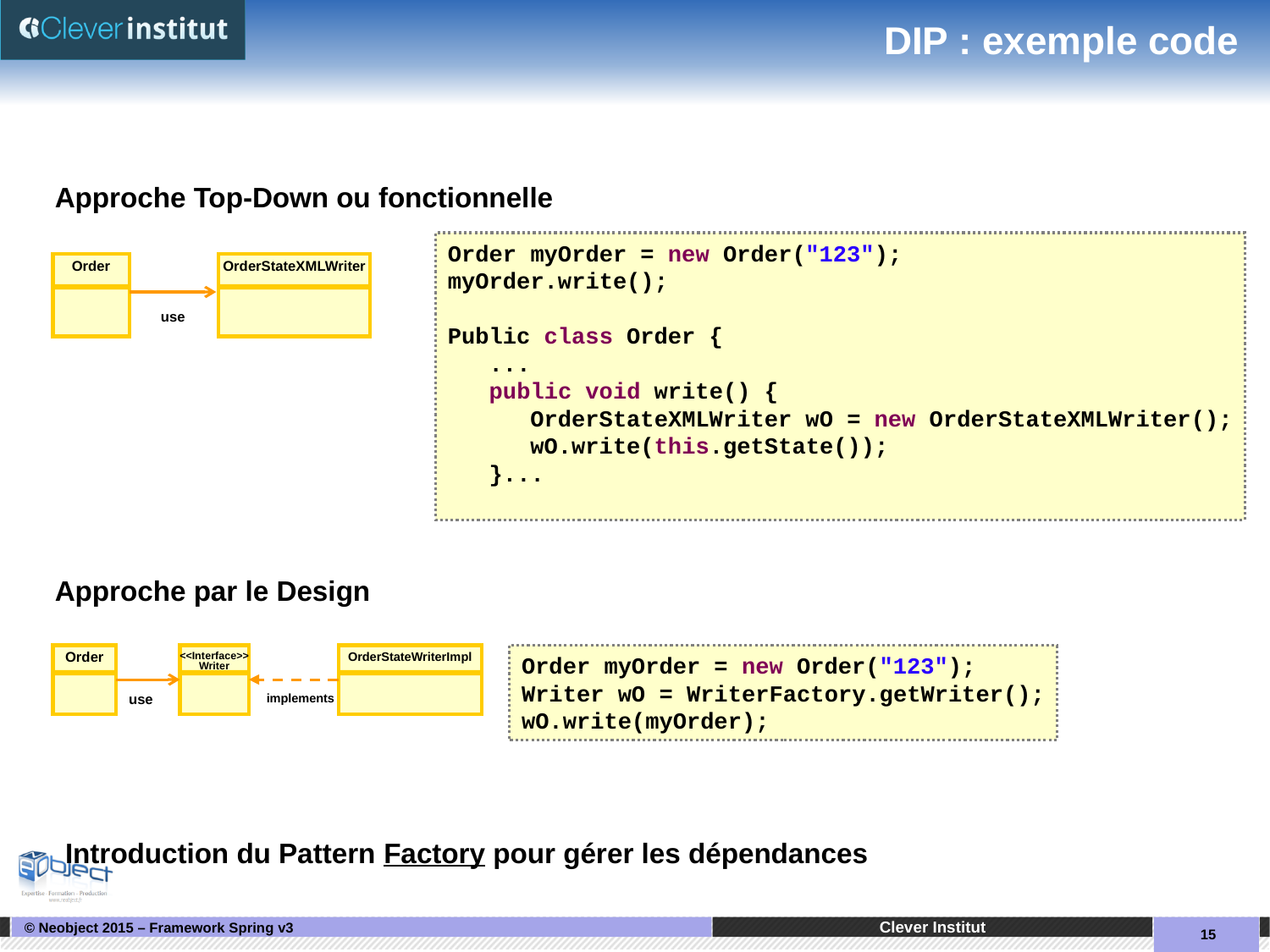

# DIP : exemple code
Approche Top-Down ou fonctionnelle
Order myOrder = new Order("123");
myOrder.write();

Public class Order {
   ...
   public void write() {
      OrderStateXMLWriter wO = new OrderStateXMLWriter();
      wO.write(this.getState());
   }...

Order

OrderStateXMLWriter

use
Approche par le Design
Order

<<Interface>>
Writer

OrderStateWriterImpl

Order myOrder = new Order("123");
Writer wO = WriterFactory.getWriter();
wO.write(myOrder);
implements
use
Introduction du Pattern Factory pour gérer les dépendances